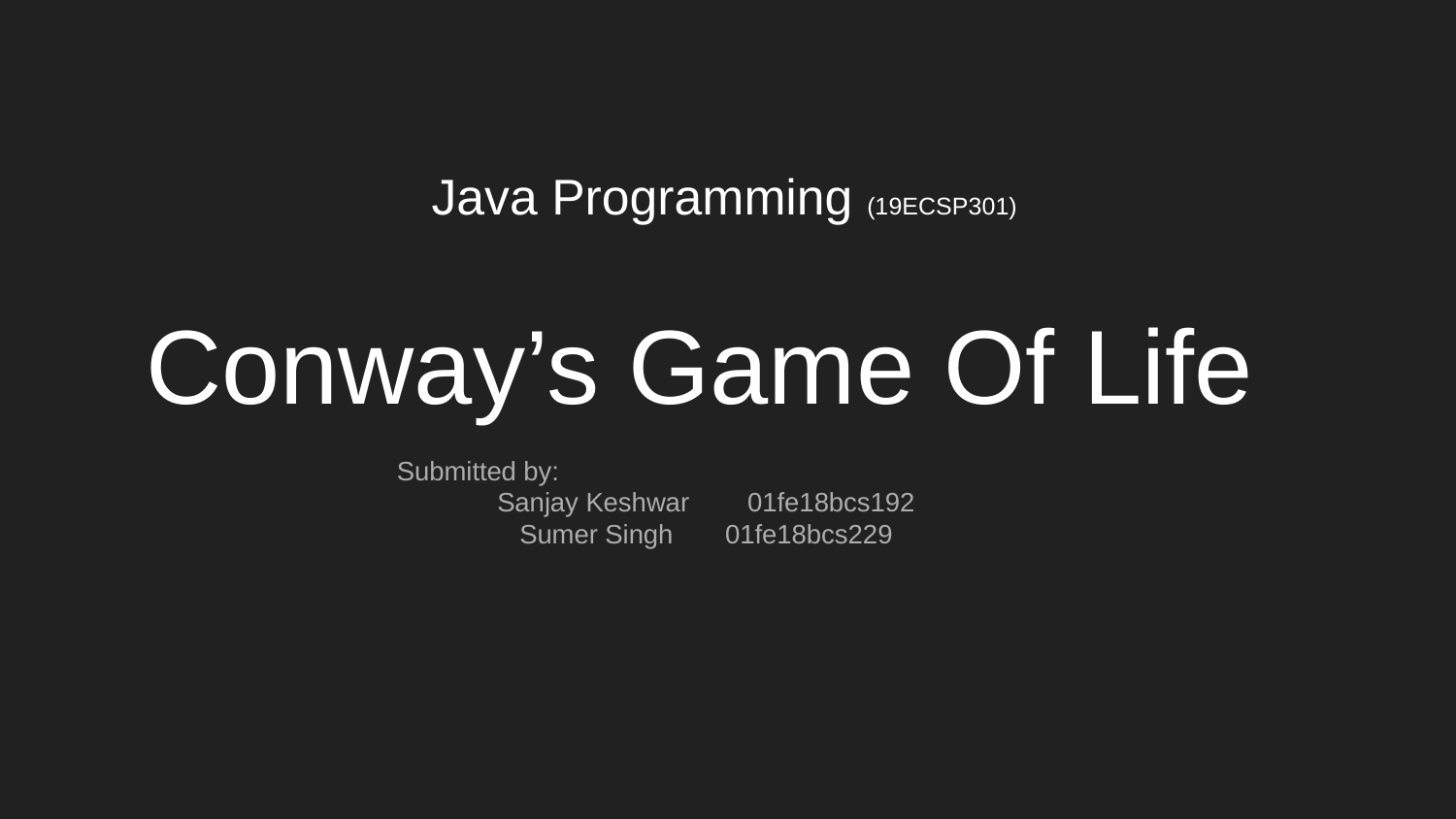

# Conway’s Game Of Life
Java Programming (19ECSP301)
      Submitted by:
Sanjay Keshwar        01fe18bcs192
Sumer Singh 		01fe18bcs229